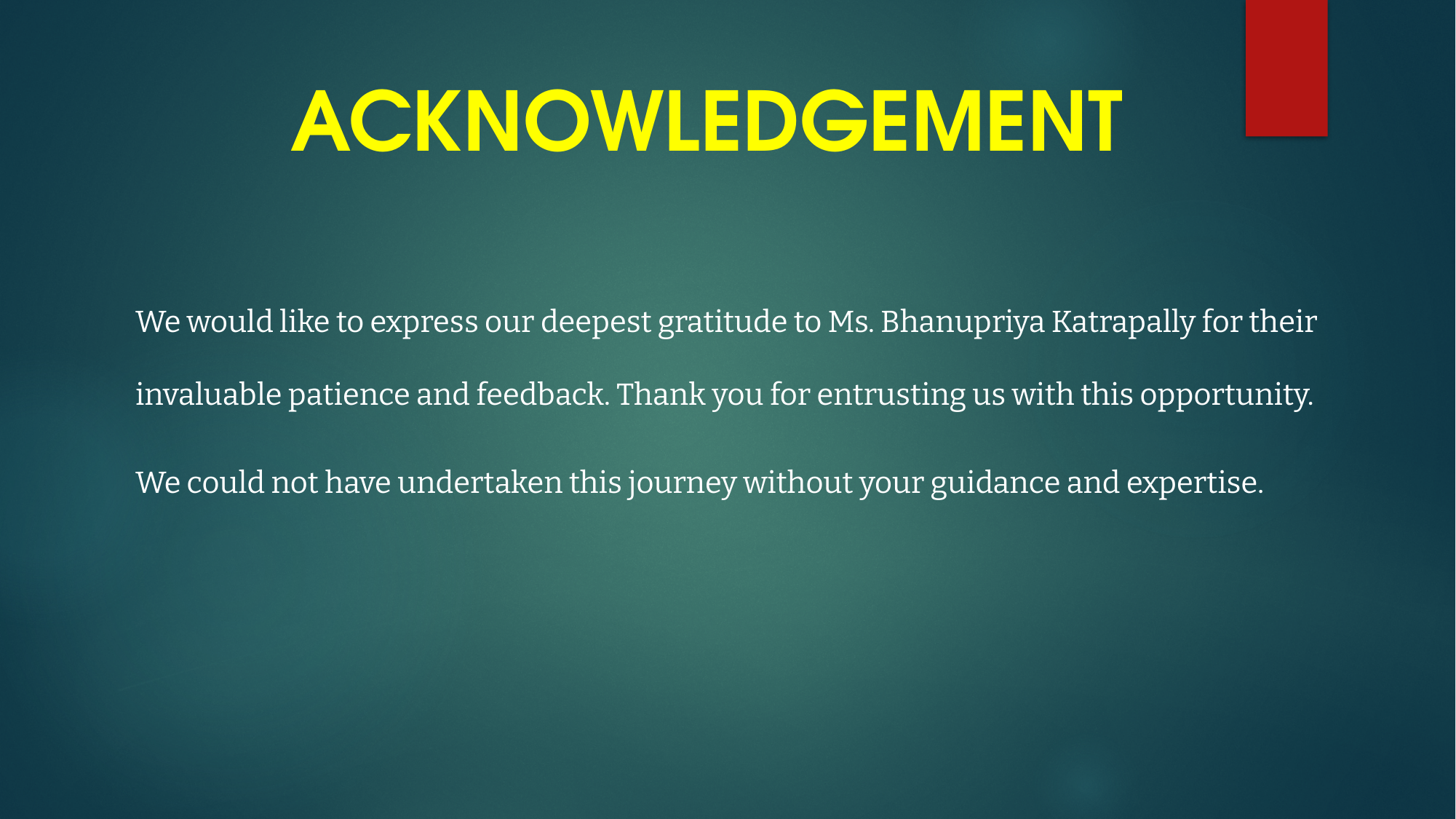

ACKNOWLEDGEMENT
We would like to express our deepest gratitude to Ms. Bhanupriya Katrapally for their invaluable patience and feedback. Thank you for entrusting us with this opportunity.
We could not have undertaken this journey without your guidance and expertise.